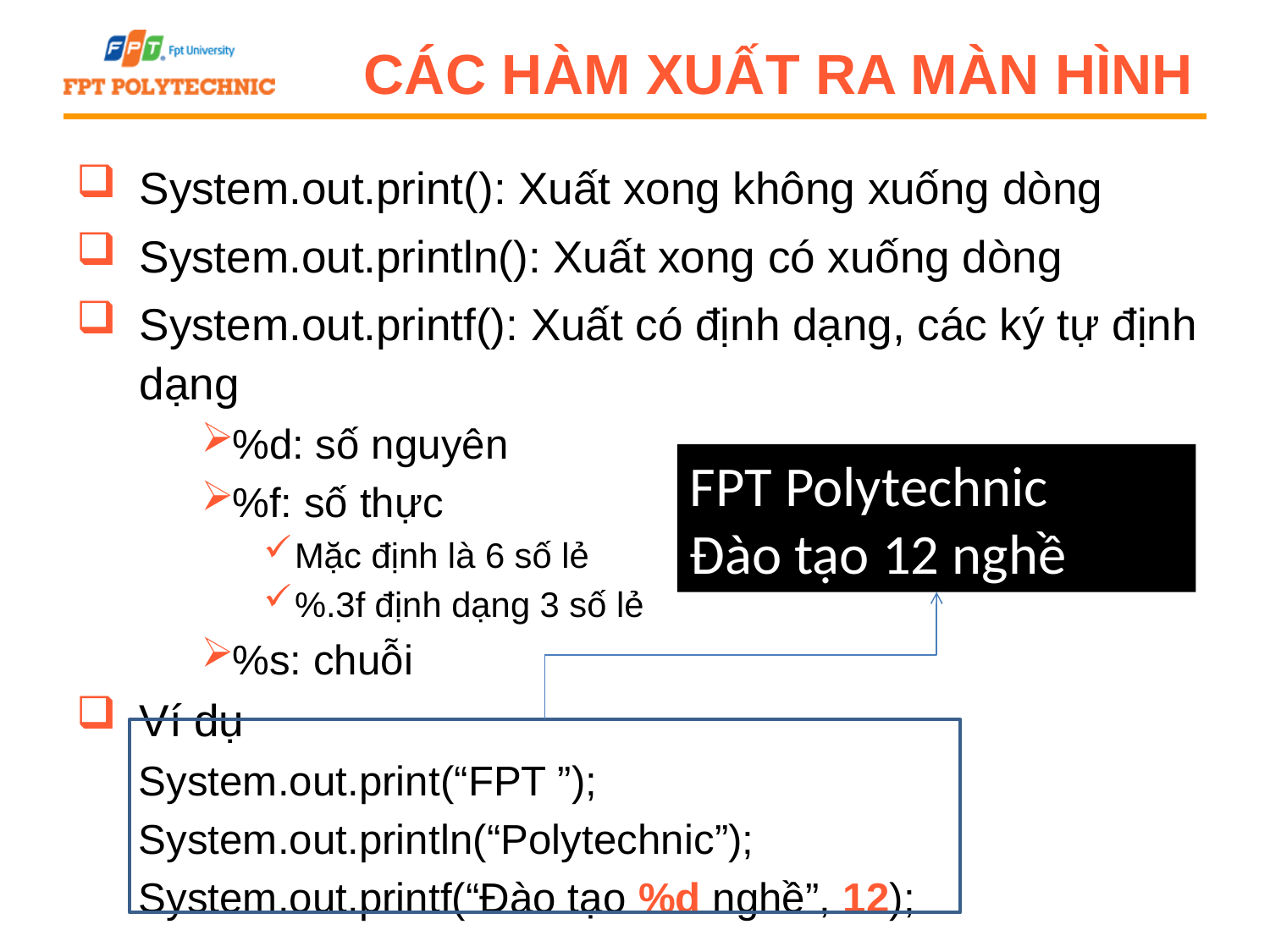

# Các hàm xuất ra màn hình
System.out.print(): Xuất xong không xuống dòng
System.out.println(): Xuất xong có xuống dòng
System.out.printf(): Xuất có định dạng, các ký tự định dạng
%d: số nguyên
%f: số thực
Mặc định là 6 số lẻ
%.3f định dạng 3 số lẻ
%s: chuỗi
Ví dụ
System.out.print(“FPT ”);
System.out.println(“Polytechnic”);
System.out.printf(“Đào tạo %d nghề”, 12);
FPT Polytechnic
Đào tạo 12 nghề